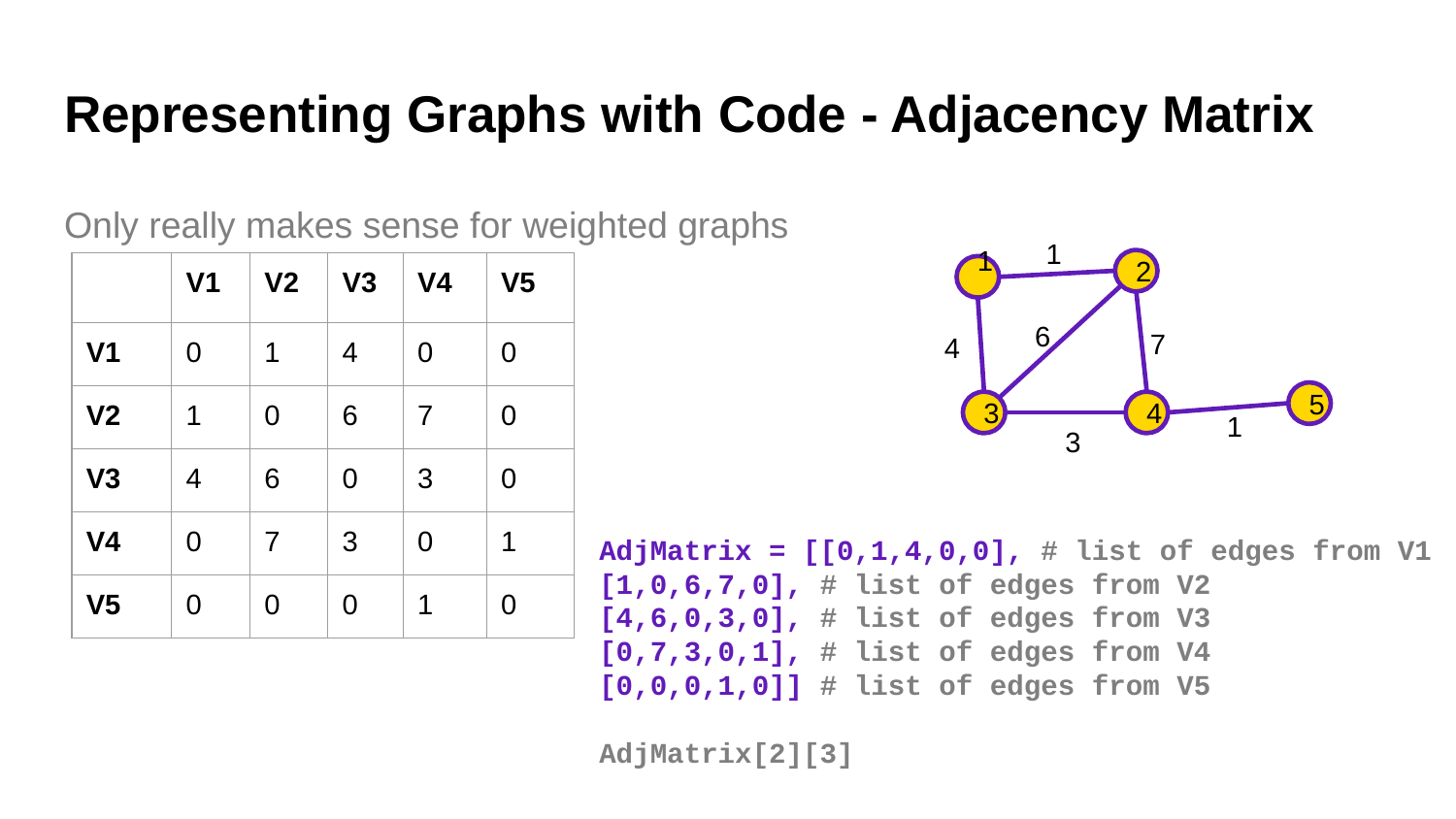

# Representing Graphs with Code - Adjacency Matrix
Only really makes sense for weighted graphs
1
2
1
5
3
4
|  | V1 | V2 | V3 | V4 | V5 |
| --- | --- | --- | --- | --- | --- |
| V1 | 0 | 1 | 4 | 0 | 0 |
| V2 | 1 | 0 | 6 | 7 | 0 |
| V3 | 4 | 6 | 0 | 3 | 0 |
| V4 | 0 | 7 | 3 | 0 | 1 |
| V5 | 0 | 0 | 0 | 1 | 0 |
6
7
4
1
3
AdjMatrix = [[0,1,4,0,0], # list of edges from V1
[1,0,6,7,0], # list of edges from V2
[4,6,0,3,0], # list of edges from V3
[0,7,3,0,1], # list of edges from V4
[0,0,0,1,0]] # list of edges from V5

AdjMatrix[2][3]